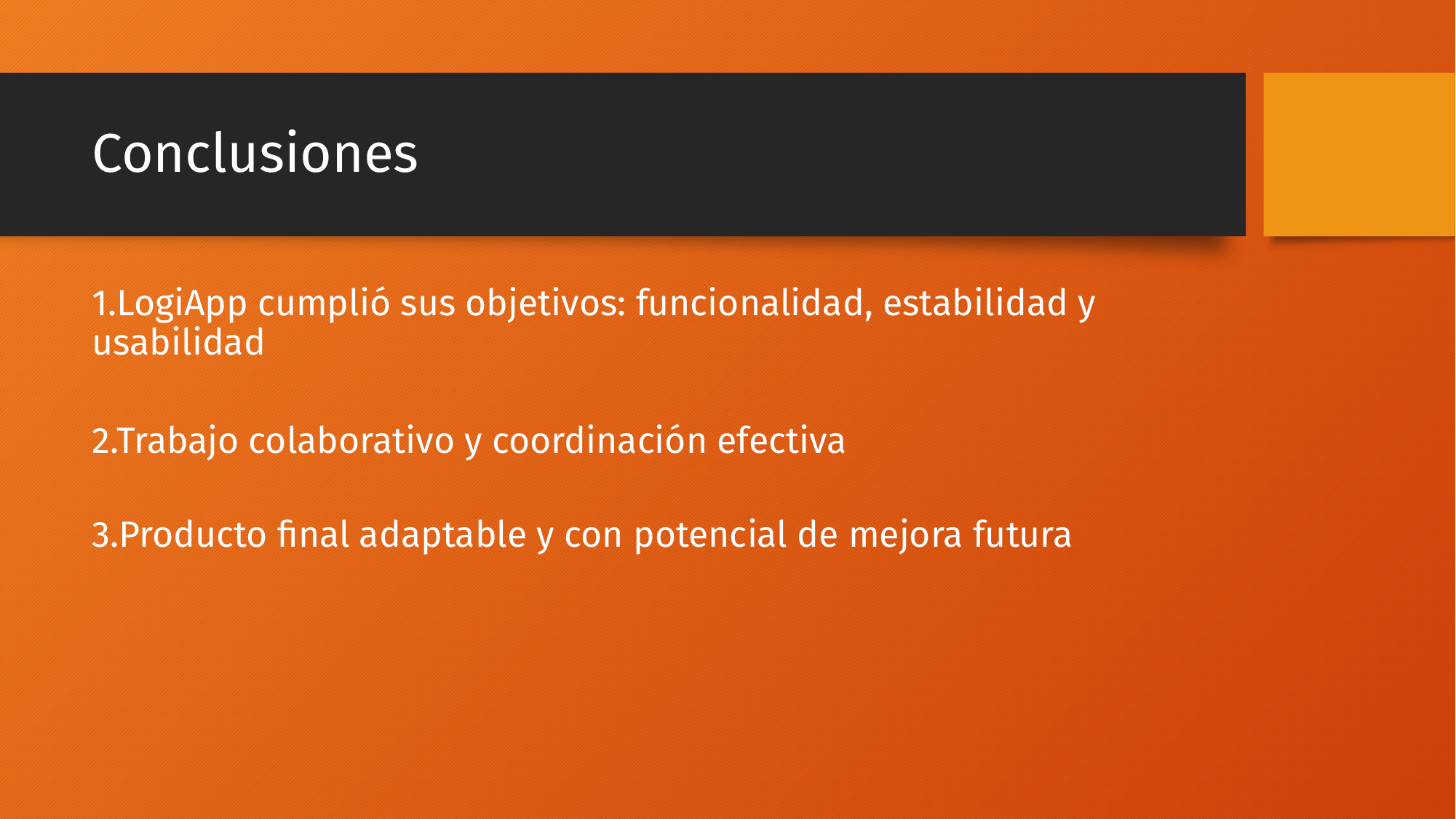

# Conclusiones
1.LogiApp cumplió sus objetivos: funcionalidad, estabilidad y usabilidad
2.Trabajo colaborativo y coordinación efectiva
3.Producto final adaptable y con potencial de mejora futura